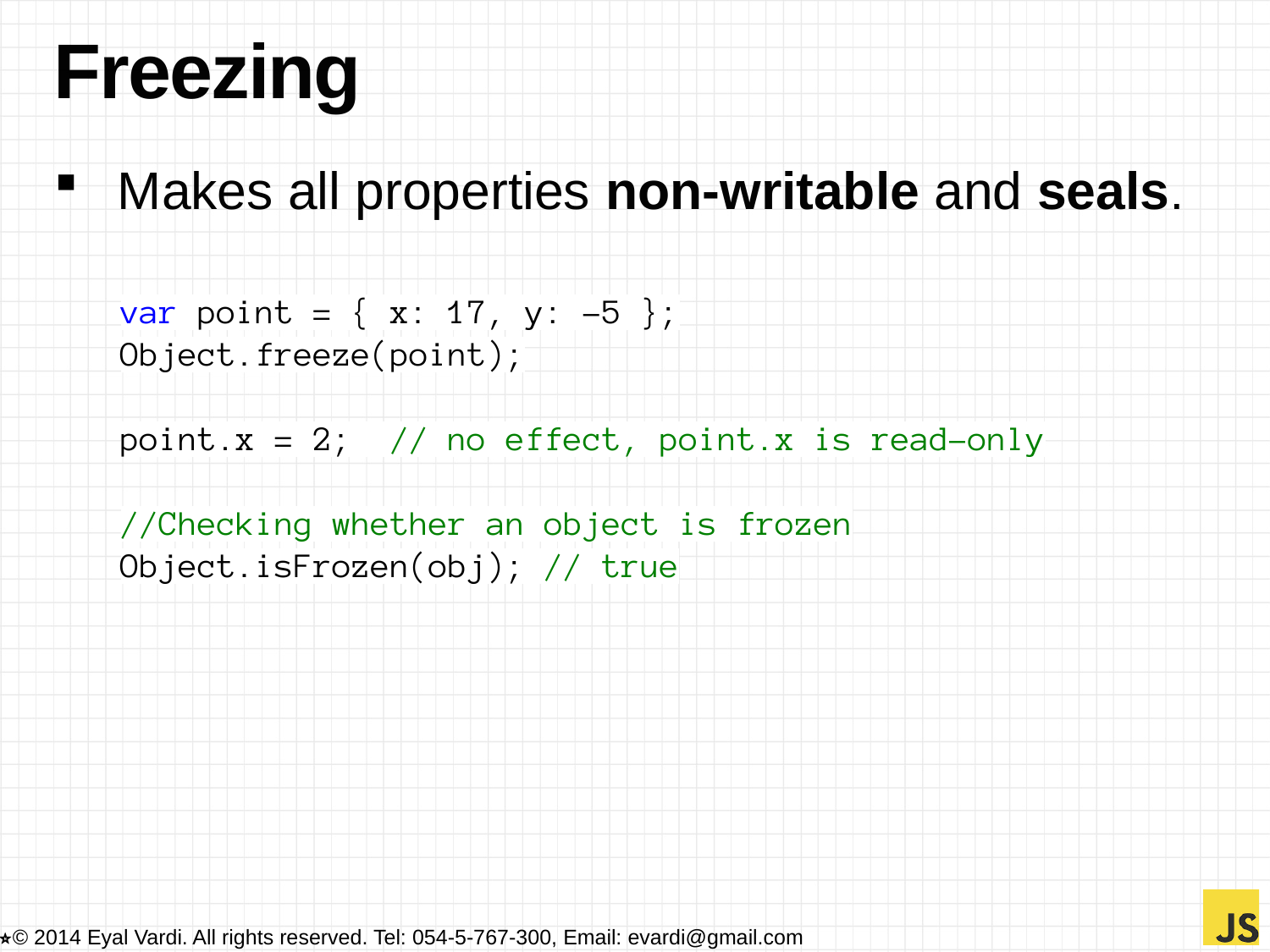

# Freezing
Makes all properties non-writable and seals.
var point = { x: 17, y: -5 };
Object.freeze(point);

point.x = 2;  // no effect, point.x is read-only

//Checking whether an object is frozen
Object.isFrozen(obj); // true